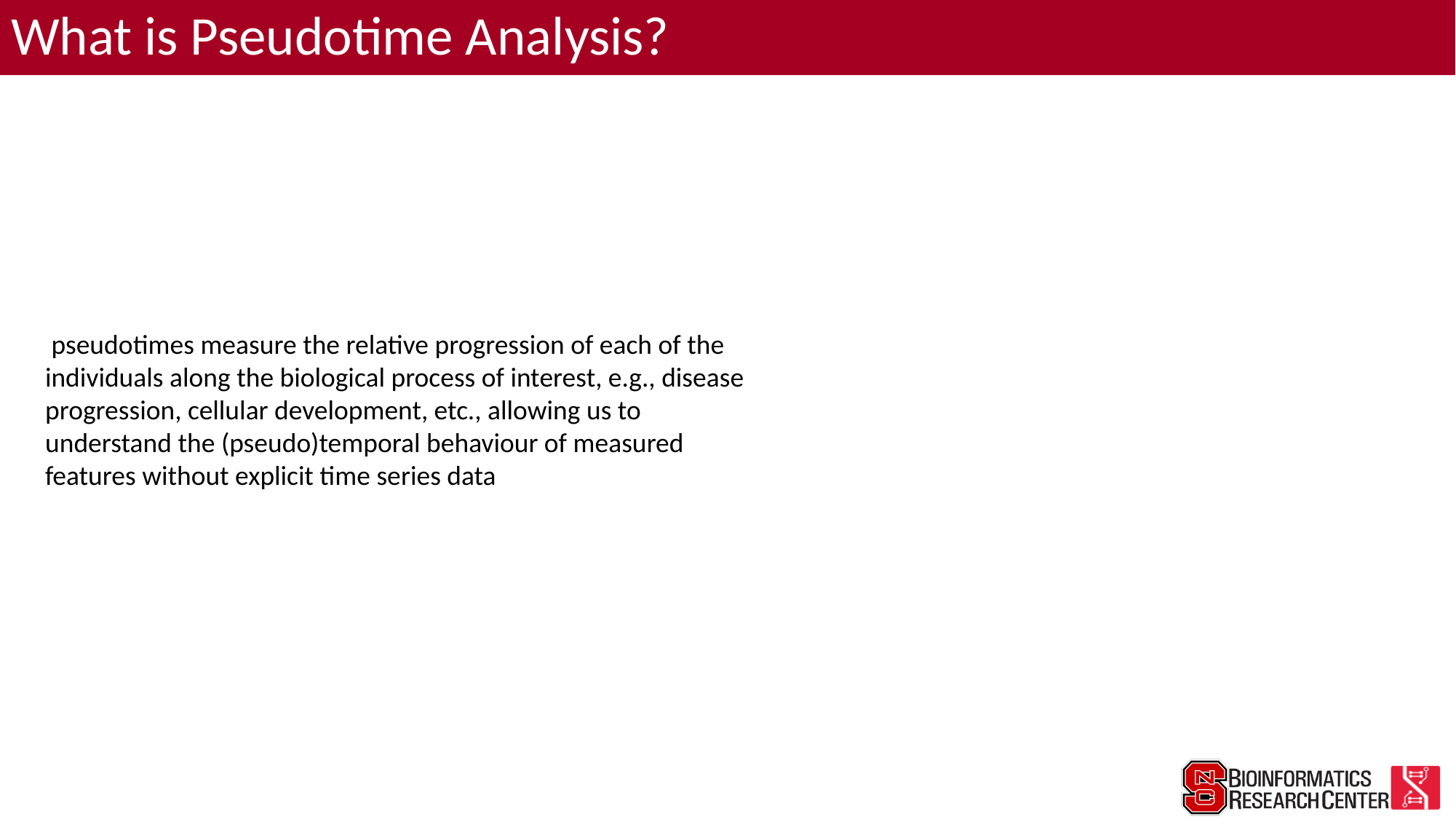

# What is Pseudotime Analysis?
 pseudotimes measure the relative progression of each of the individuals along the biological process of interest, e.g., disease progression, cellular development, etc., allowing us to understand the (pseudo)temporal behaviour of measured features without explicit time series data